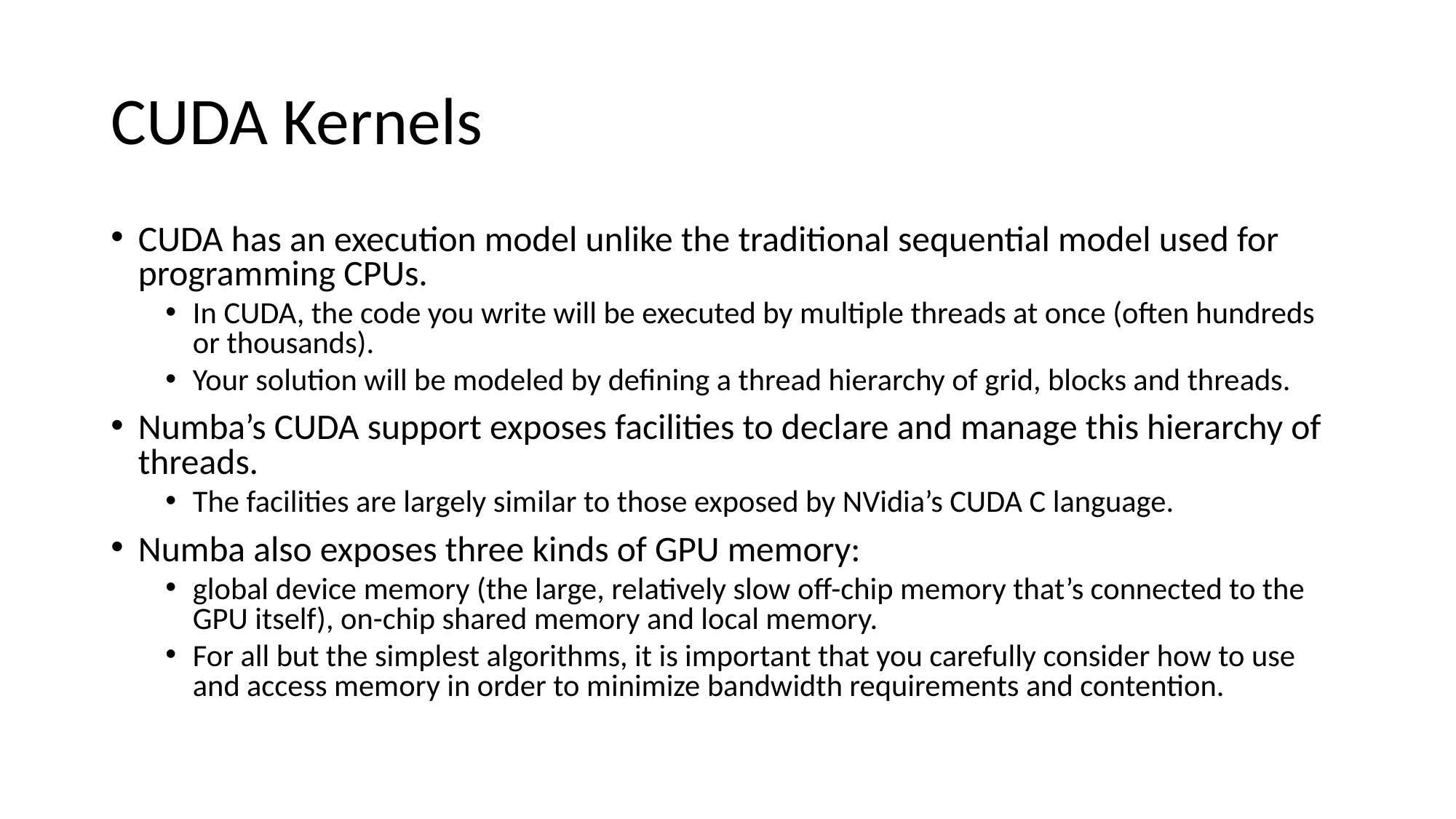

# CUDA Kernels
CUDA has an execution model unlike the traditional sequential model used for programming CPUs.
In CUDA, the code you write will be executed by multiple threads at once (often hundreds or thousands).
Your solution will be modeled by defining a thread hierarchy of grid, blocks and threads.
Numba’s CUDA support exposes facilities to declare and manage this hierarchy of threads.
The facilities are largely similar to those exposed by NVidia’s CUDA C language.
Numba also exposes three kinds of GPU memory:
global device memory (the large, relatively slow off-chip memory that’s connected to the GPU itself), on-chip shared memory and local memory.
For all but the simplest algorithms, it is important that you carefully consider how to use and access memory in order to minimize bandwidth requirements and contention.